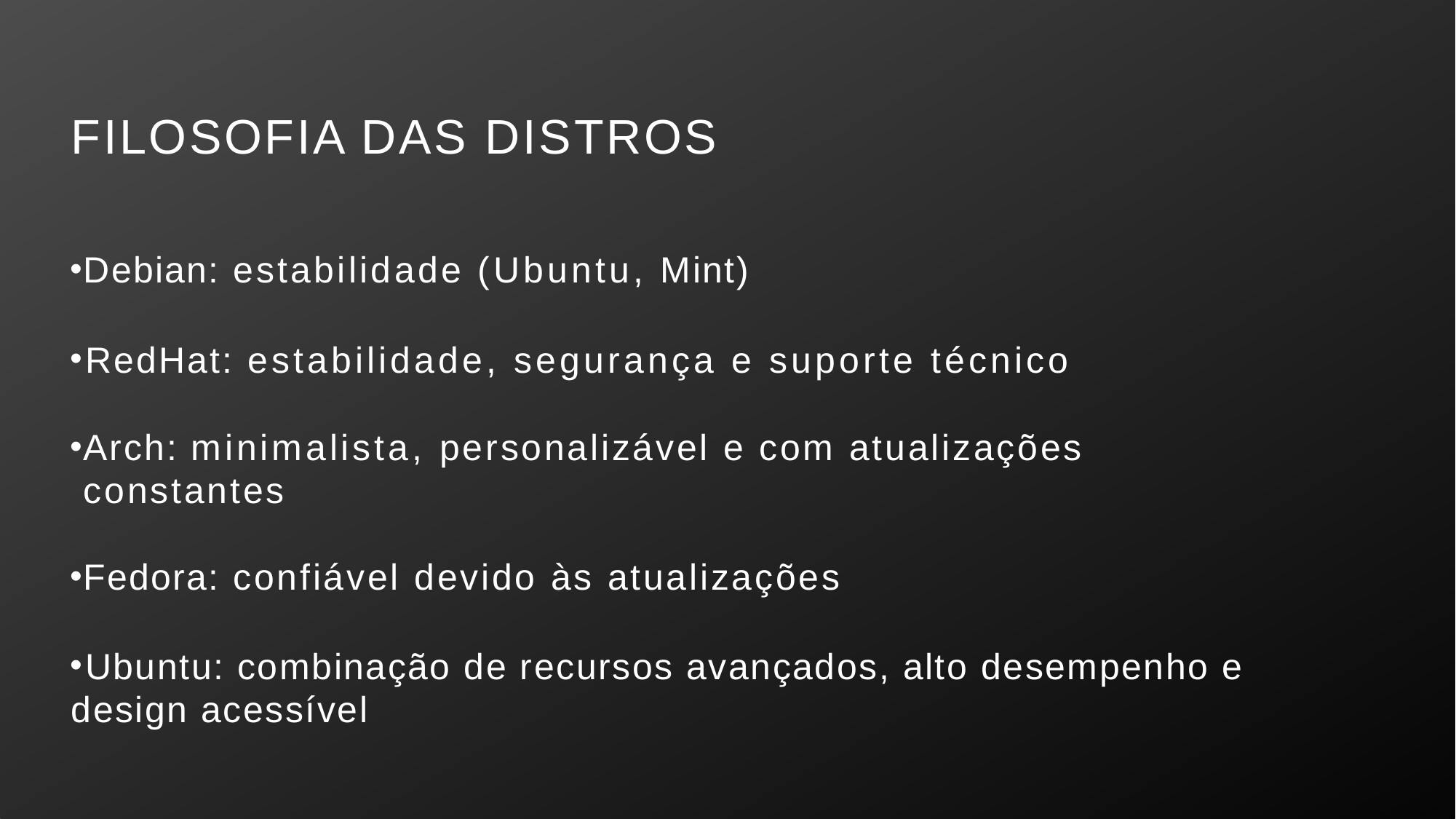

# FILOSOFIA DAS DISTROS
Debian: estabilidade (Ubuntu, Mint)

	RedHat: estabilidade, segurança e suporte técnico

Arch: minimalista, personalizável e com atualizações constantes

Fedora: confiável devido às atualizações

	Ubuntu: combinação de recursos avançados, alto desempenho e design acessível